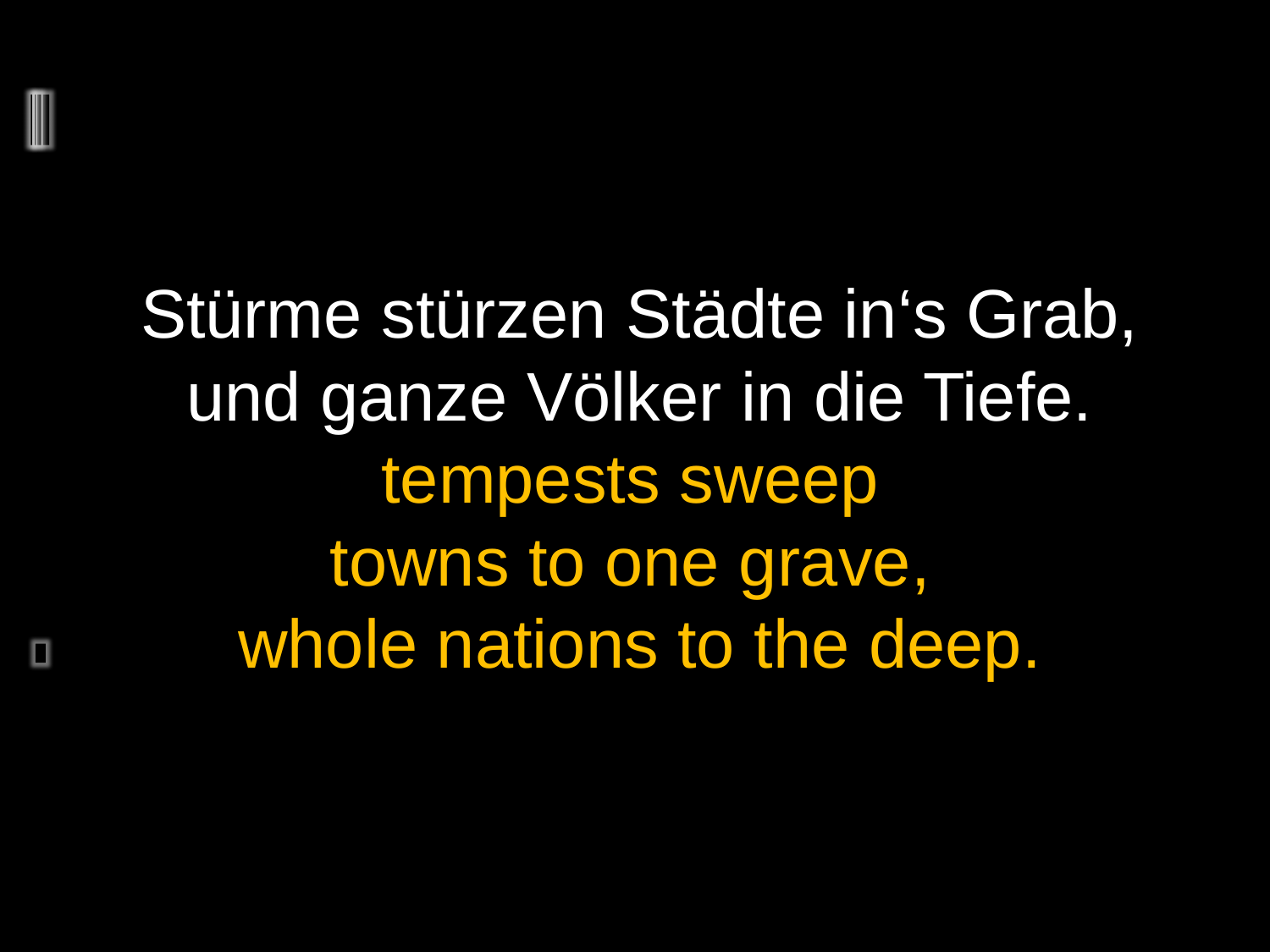

Stürme stürzen Städte in‘s Grab, und ganze Völker in die Tiefe.
tempests sweep
towns to one grave, 
whole nations to the deep.
	2